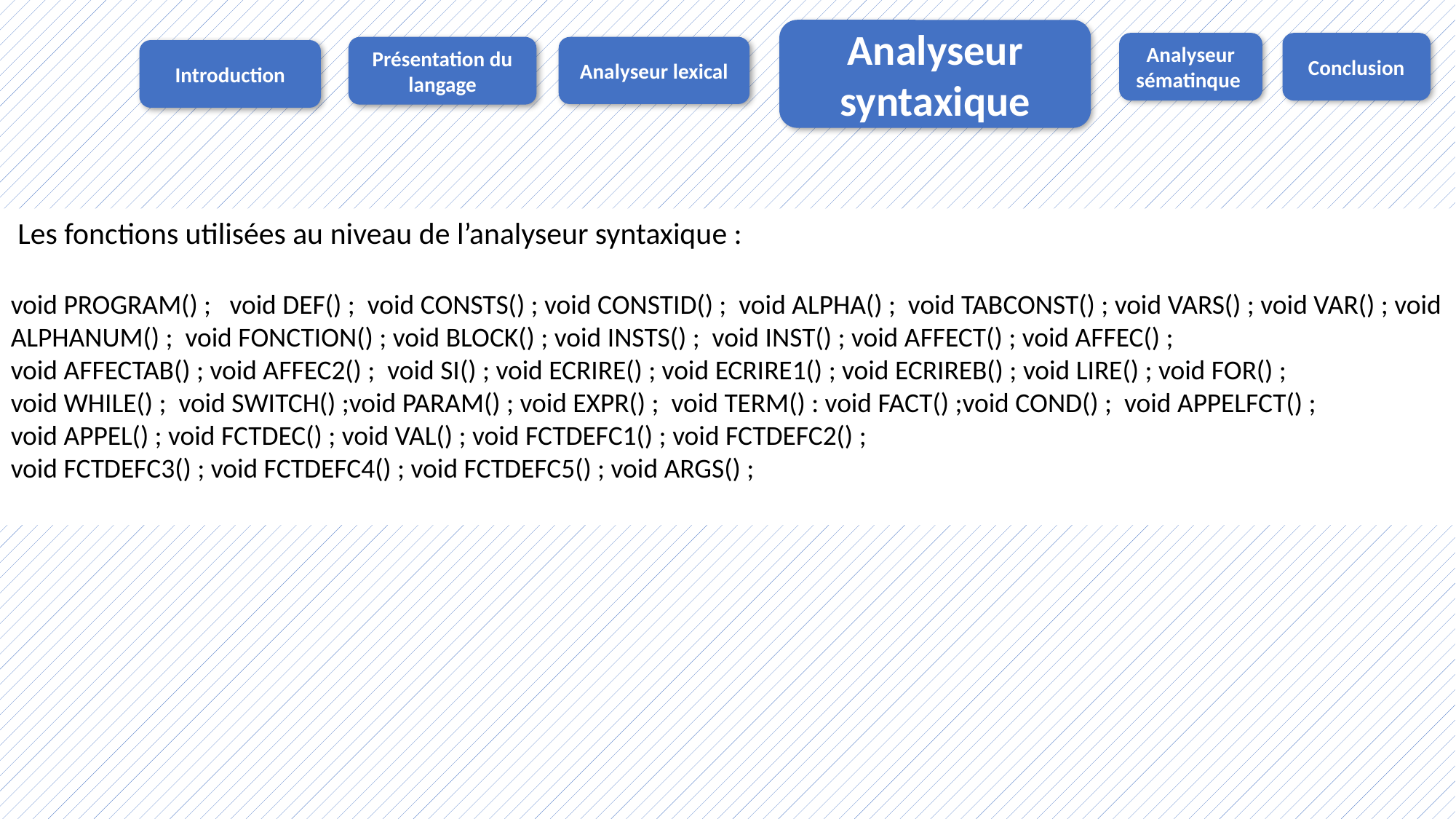

Analyseur syntaxique
Analyseur sématinque
Conclusion
Présentation du langage
Analyseur lexical
Introduction
 Les fonctions utilisées au niveau de l’analyseur syntaxique :

void PROGRAM() ;   void DEF() ;  void CONSTS() ; void CONSTID() ;  void ALPHA() ;  void TABCONST() ; void VARS() ; void VAR() ; void ALPHANUM() ;  void FONCTION() ; void BLOCK() ; void INSTS() ;  void INST() ; void AFFECT() ; void AFFEC() ;
void AFFECTAB() ; void AFFEC2() ;  void SI() ; void ECRIRE() ; void ECRIRE1() ; void ECRIREB() ; void LIRE() ; void FOR() ;
void WHILE() ;  void SWITCH() ;void PARAM() ; void EXPR() ;  void TERM() : void FACT() ;void COND() ;  void APPELFCT() ;
void APPEL() ; void FCTDEC() ; void VAL() ; void FCTDEFC1() ; void FCTDEFC2() ;
void FCTDEFC3() ; void FCTDEFC4() ; void FCTDEFC5() ; void ARGS() ;

24